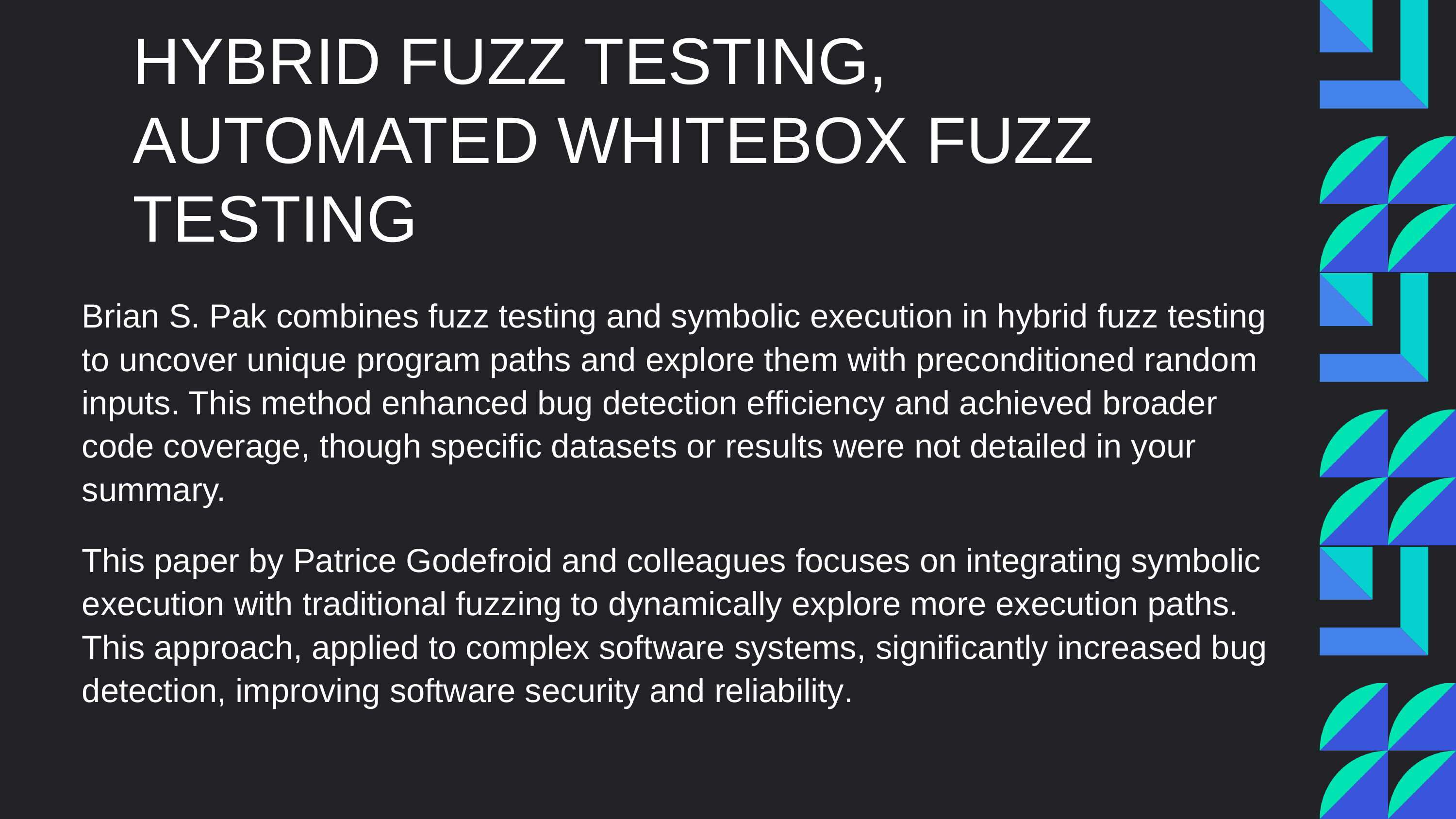

HYBRID FUZZ TESTING, AUTOMATED WHITEBOX FUZZ TESTING

Brian S. Pak combines fuzz testing and symbolic execution in hybrid fuzz testing to uncover unique program paths and explore them with preconditioned random inputs. This method enhanced bug detection efficiency and achieved broader code coverage, though specific datasets or results were not detailed in your summary.

This paper by Patrice Godefroid and colleagues focuses on integrating symbolic execution with traditional fuzzing to dynamically explore more execution paths. This approach, applied to complex software systems, significantly increased bug detection, improving software security and reliability.